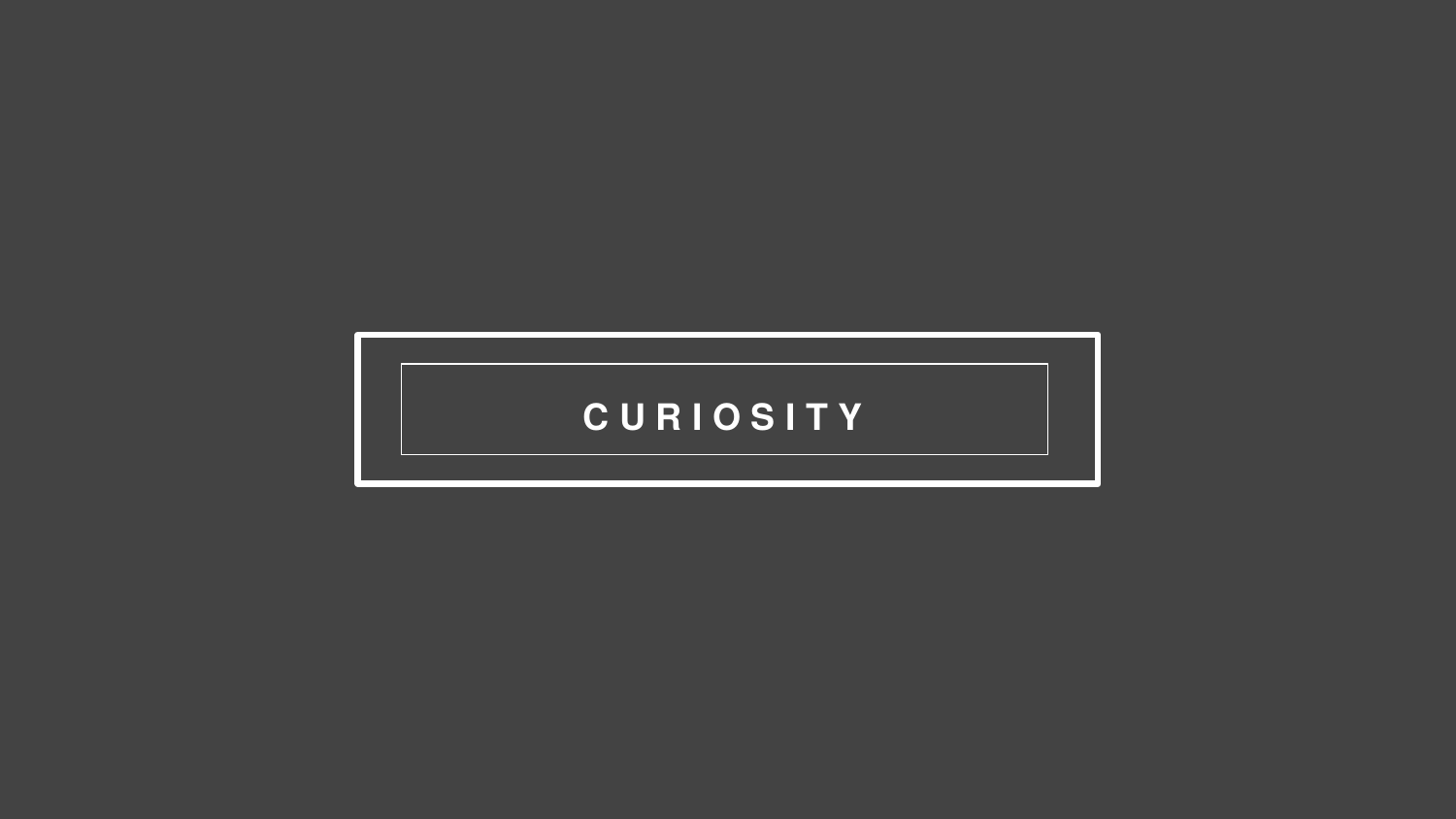

C U R I O S I T Y